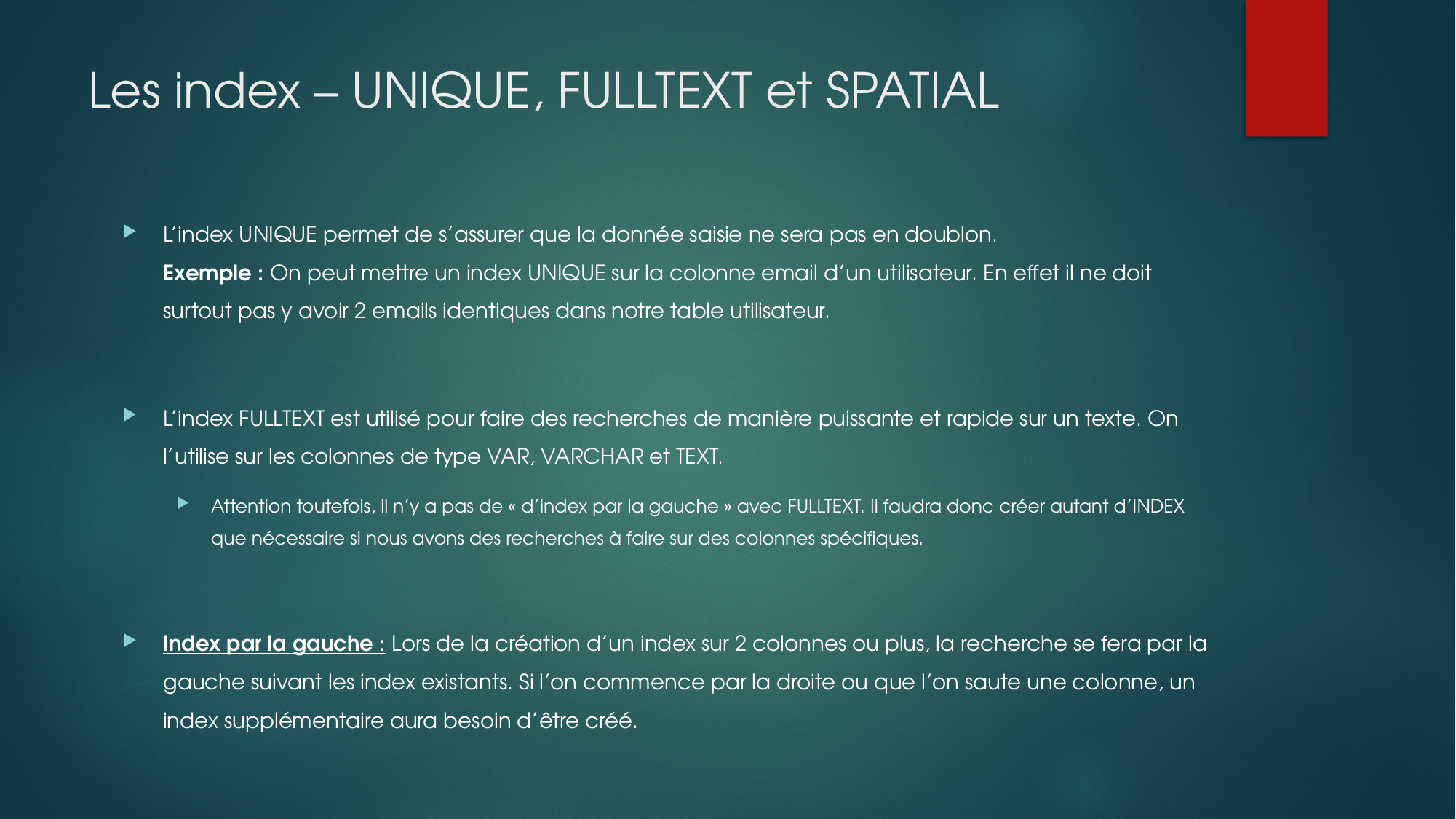

# Les index – UNIQUE, FULLTEXT et SPATIAL
L’index UNIQUE permet de s’assurer que la donnée saisie ne sera pas en doublon.
Exemple : On peut mettre un index UNIQUE sur la colonne email d’un utilisateur. En effet il ne doit surtout pas y avoir 2 emails identiques dans notre table utilisateur.

L’index FULLTEXT est utilisé pour faire des recherches de manière puissante et rapide sur un texte. On l’utilise sur les colonnes de type VAR, VARCHAR et TEXT.
Attention toutefois, il n’y a pas de « d’index par la gauche » avec FULLTEXT. Il faudra donc créer autant d’INDEX que nécessaire si nous avons des recherches à faire sur des colonnes spécifiques.

Index par la gauche : Lors de la création d’un index sur 2 colonnes ou plus, la recherche se fera par la gauche suivant les index existants. Si l’on commence par la droite ou que l’on saute une colonne, un index supplémentaire aura besoin d’être créé.